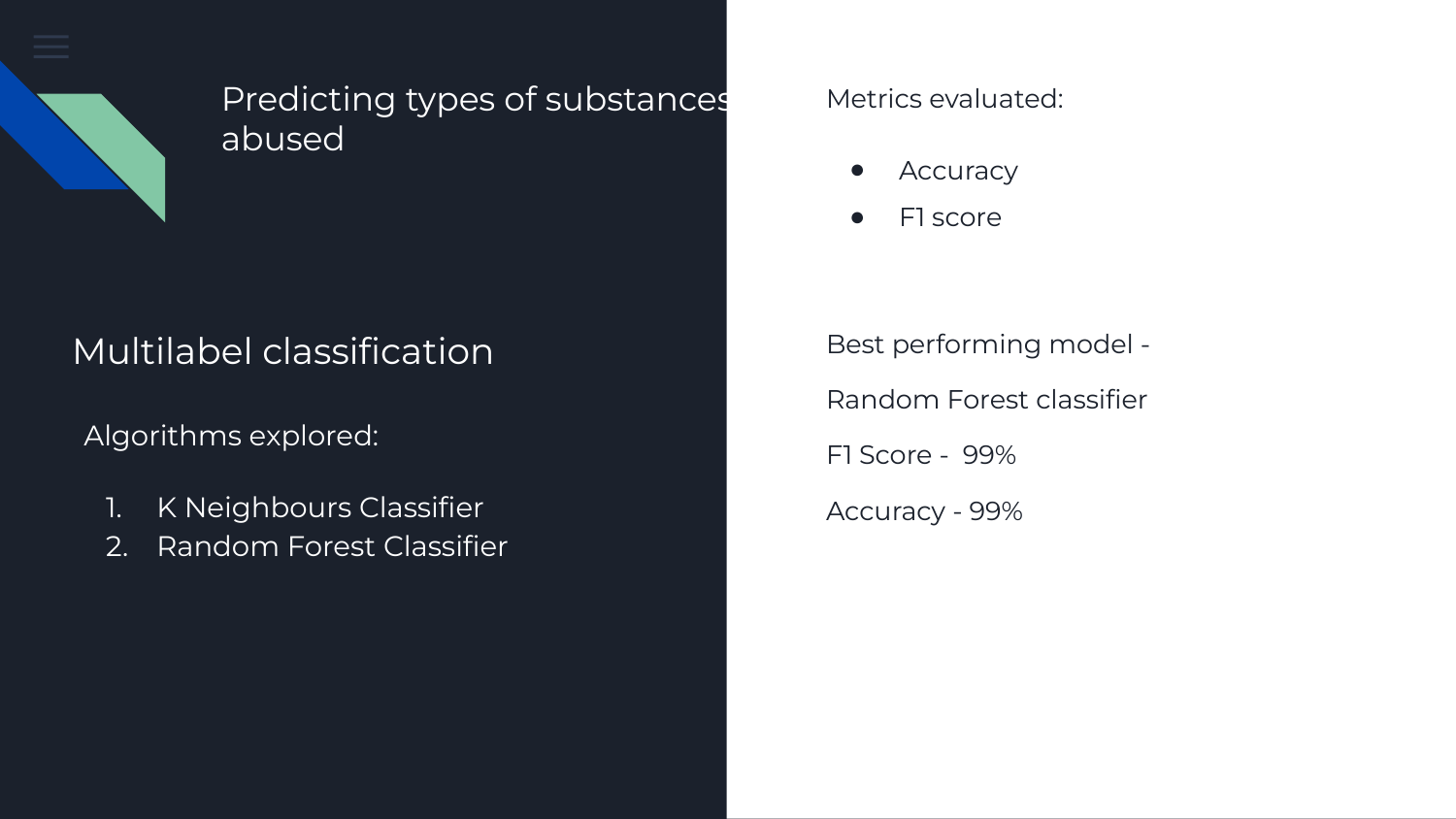

Predicting types of substances abused
Metrics evaluated:
Accuracy
F1 score

Best performing model -
Random Forest classifier
F1 Score -  99%
Accuracy - 99%

# Multilabel classification
Algorithms explored:
K Neighbours Classifier
Random Forest Classifier